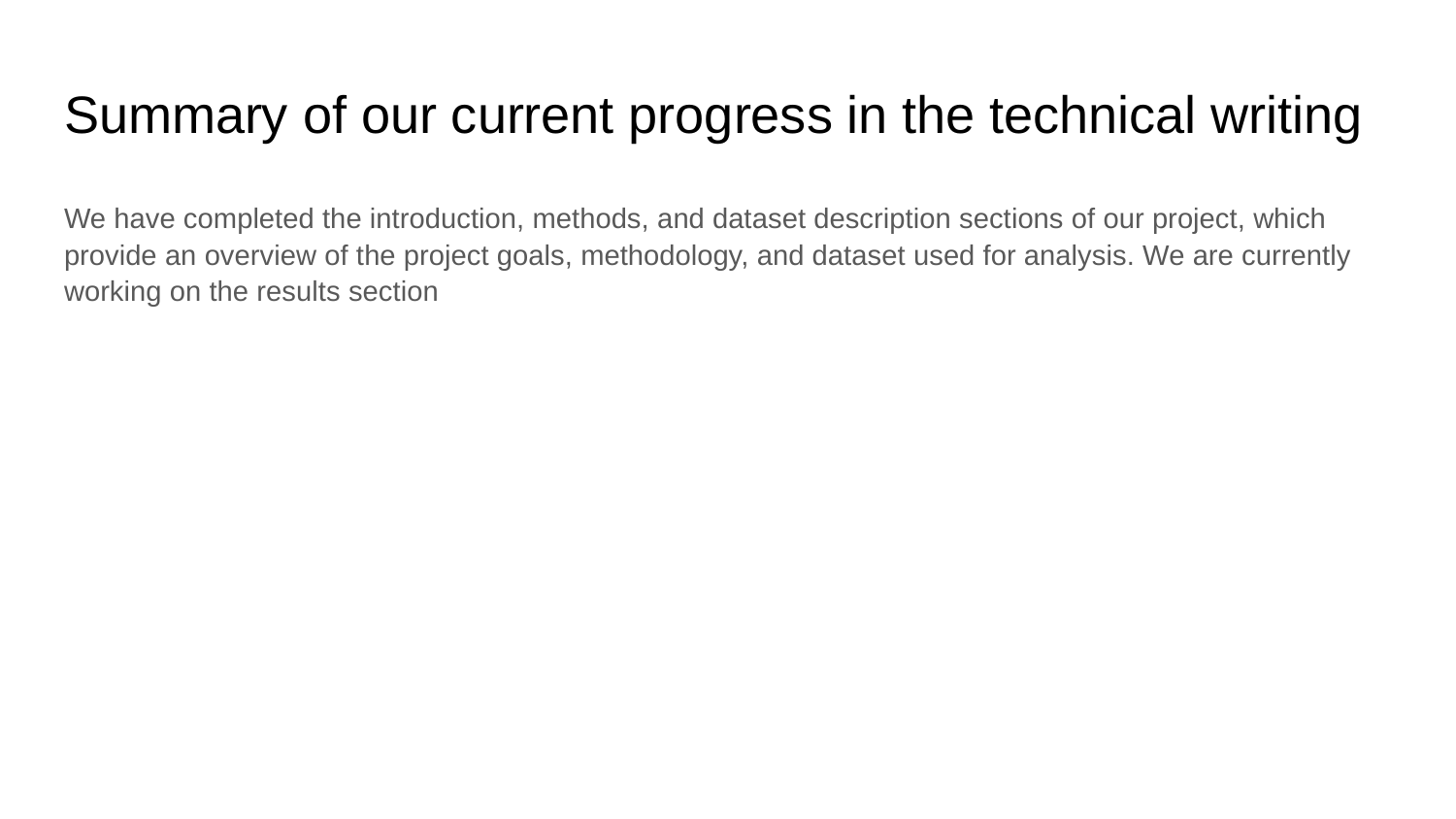

# Summary of our current progress in the technical writing
We have completed the introduction, methods, and dataset description sections of our project, which provide an overview of the project goals, methodology, and dataset used for analysis. We are currently working on the results section